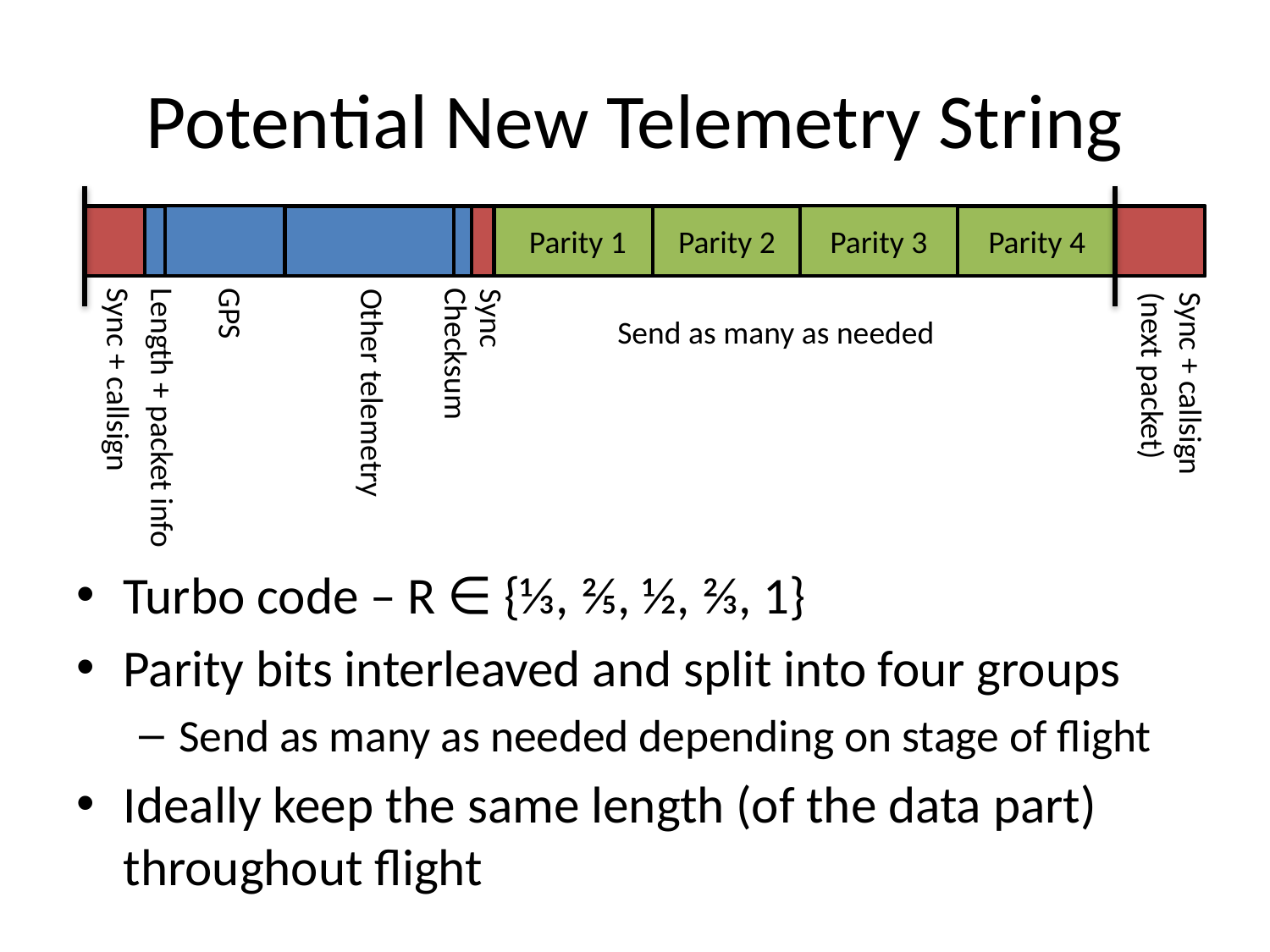

# Potential New Telemetry String

Parity 1
Parity 2
Parity 3
Parity 4
Length + packet info
GPS
Checksum
Sync + callsign
Other telemetry
Sync
Sync + callsign
(next packet)
Send as many as needed
Turbo code – R ∈ {⅓, ⅖, ½, ⅔, 1}
Parity bits interleaved and split into four groups
Send as many as needed depending on stage of flight
Ideally keep the same length (of the data part) throughout flight